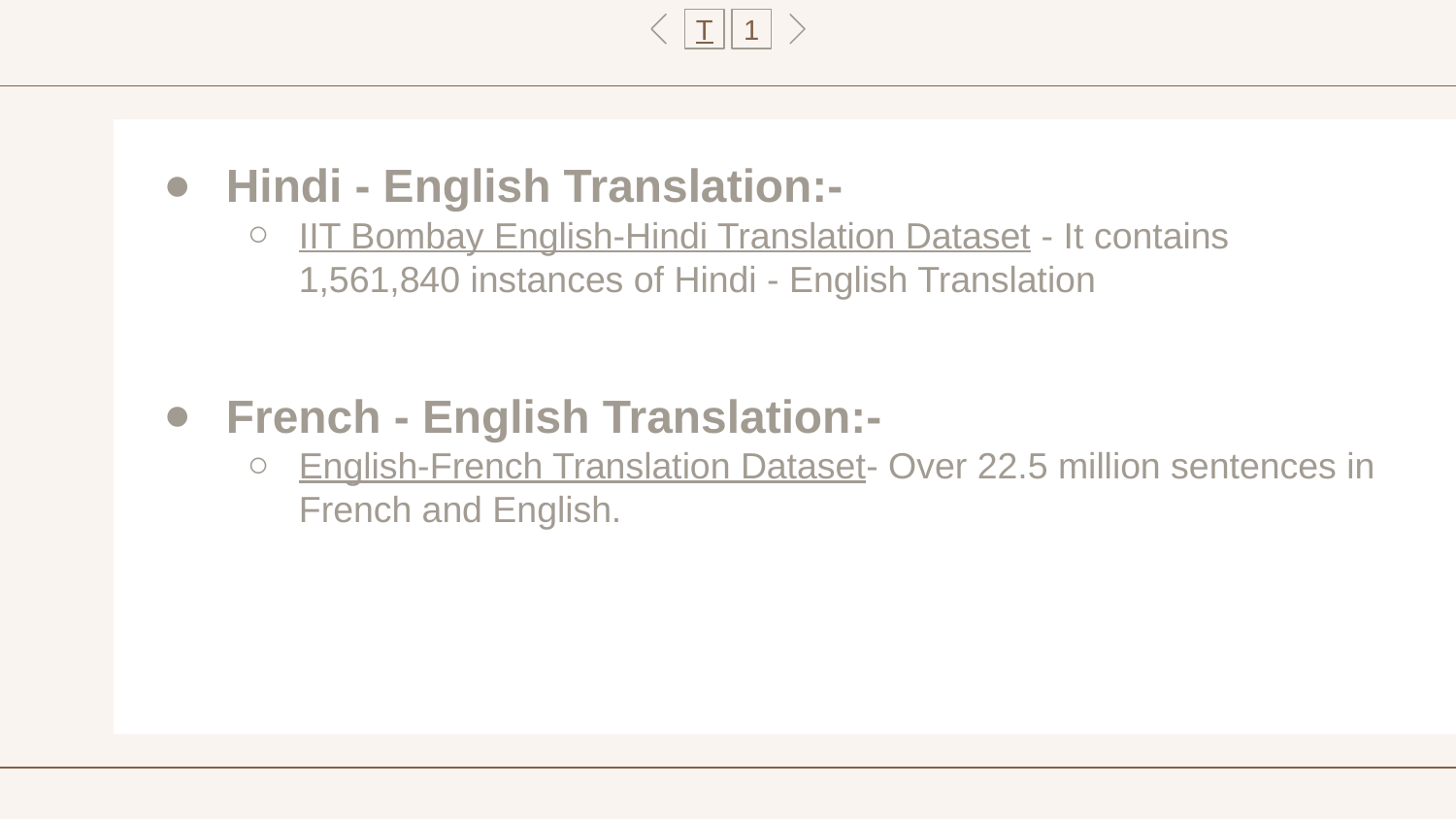

T
1

Hindi - English Translation:-
IIT Bombay English-Hindi Translation Dataset - It contains 1,561,840 instances of Hindi - English Translation

French - English Translation:-
English-French Translation Dataset- Over 22.5 million sentences in French and English.